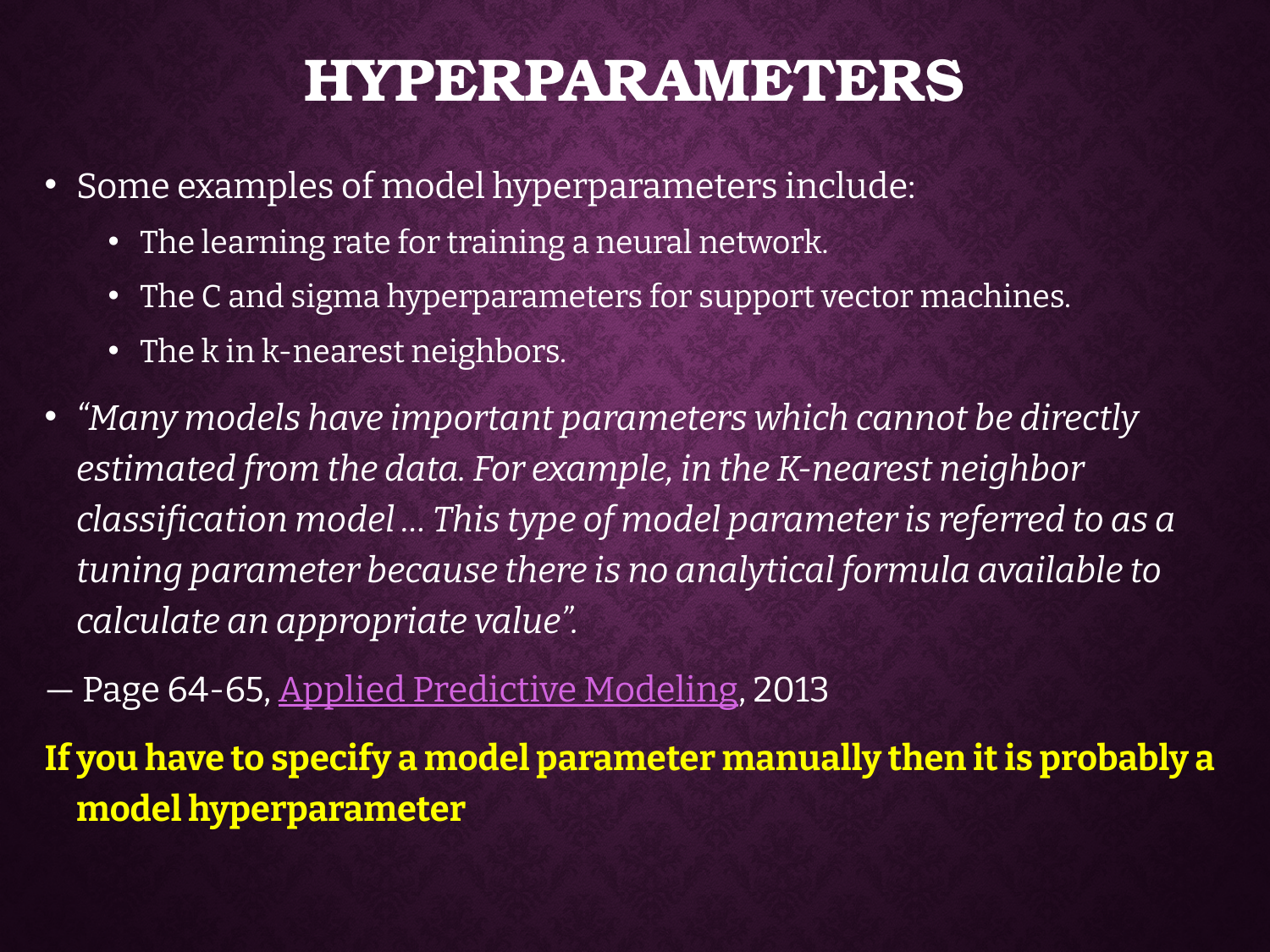

# hyperparameters
Some examples of model hyperparameters include:
The learning rate for training a neural network.
The C and sigma hyperparameters for support vector machines.
The k in k-nearest neighbors.
“Many models have important parameters which cannot be directly estimated from the data. For example, in the K-nearest neighbor classification model … This type of model parameter is referred to as a tuning parameter because there is no analytical formula available to calculate an appropriate value”.
— Page 64-65, Applied Predictive Modeling, 2013
If you have to specify a model parameter manually then it is probably a model hyperparameter